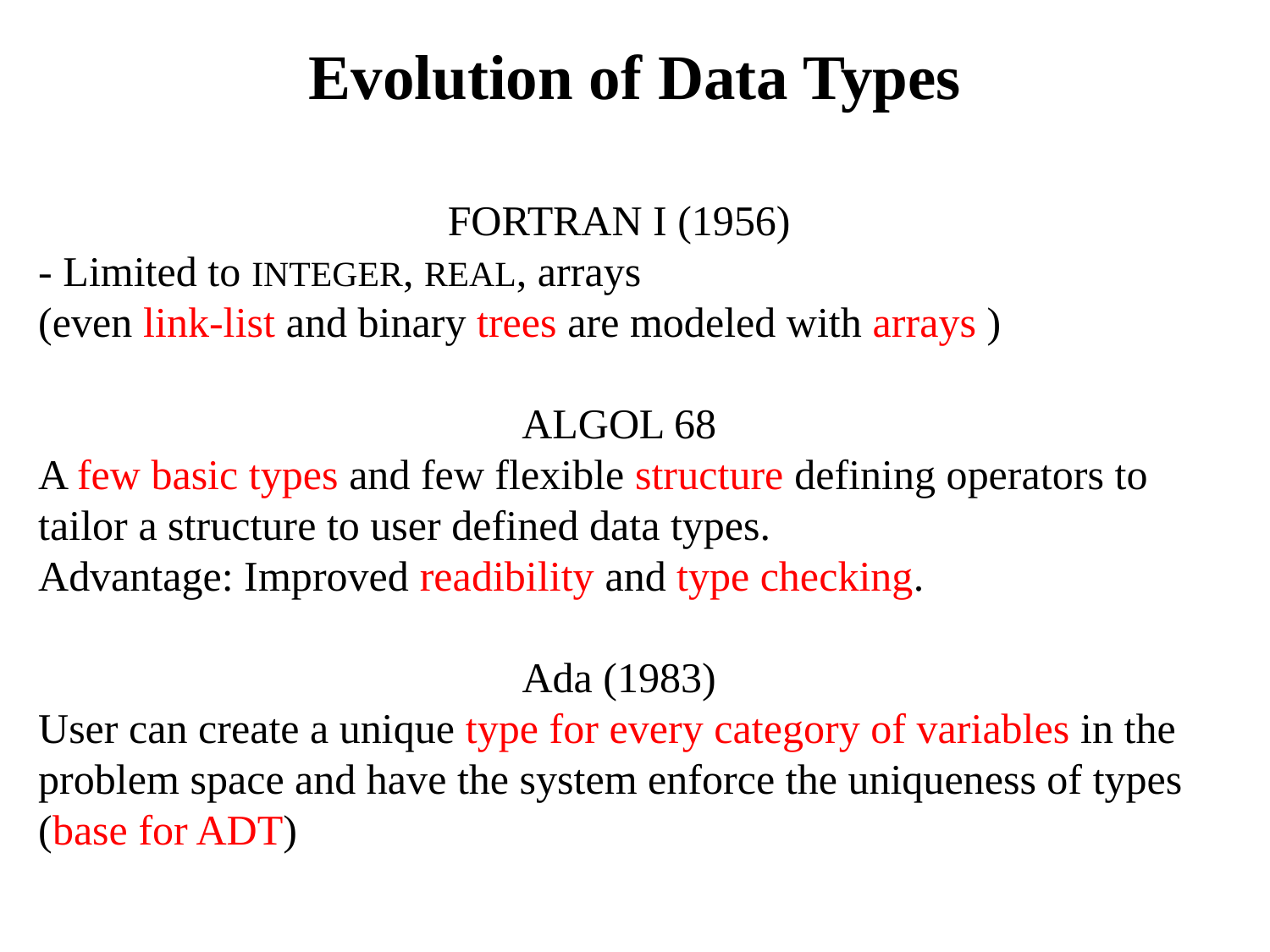

# Evolution of Data Types

FORTRAN I (1956)
- Limited to INTEGER, REAL, arrays
(even link-list and binary trees are modeled with arrays )
ALGOL 68
A few basic types and few flexible structure defining operators to tailor a structure to user defined data types.
Advantage: Improved readibility and type checking.

Ada (1983)
User can create a unique type for every category of variables in the problem space and have the system enforce the uniqueness of types (base for ADT)